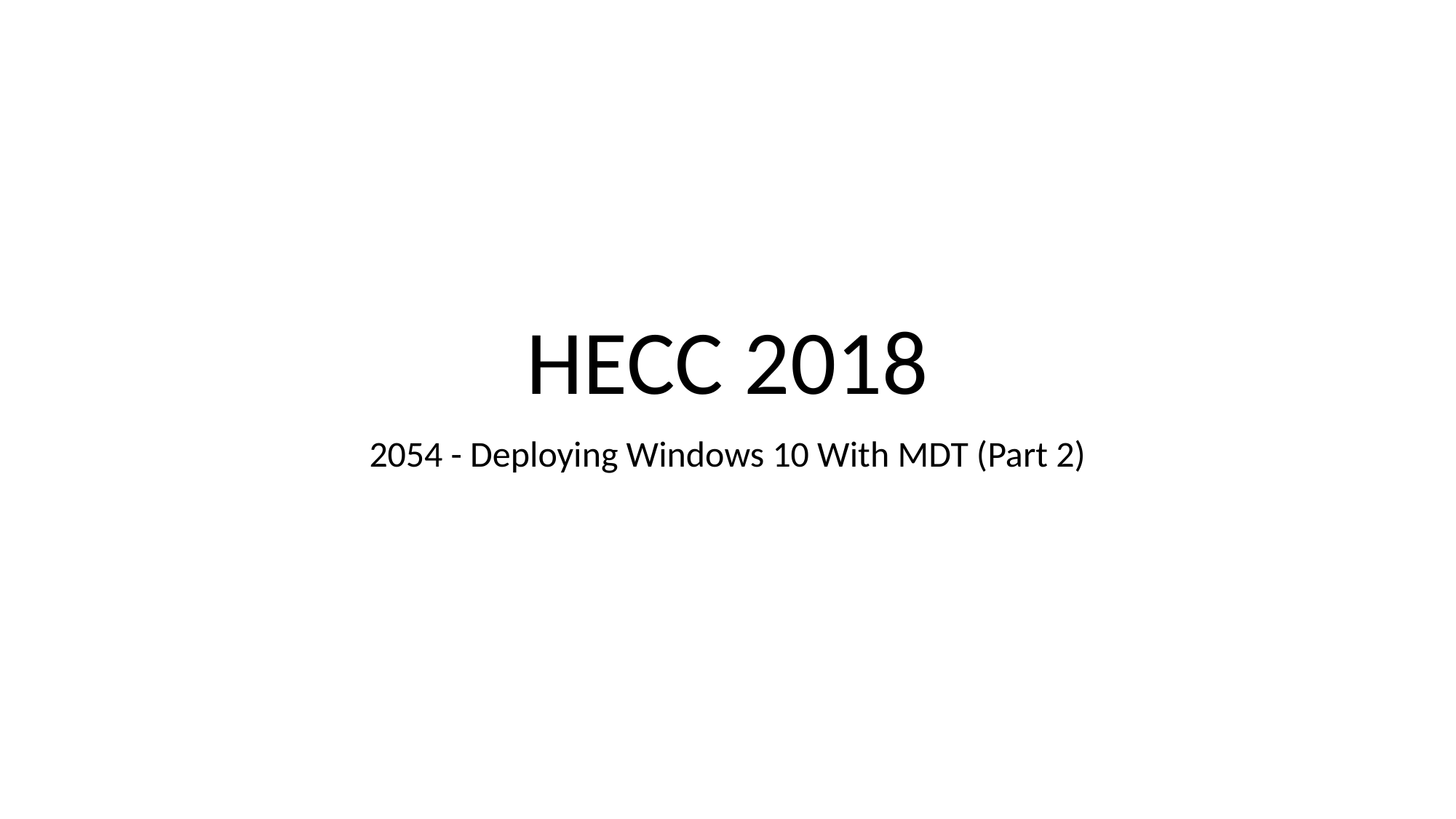

# HECC 2018
2054 - Deploying Windows 10 With MDT (Part 2)